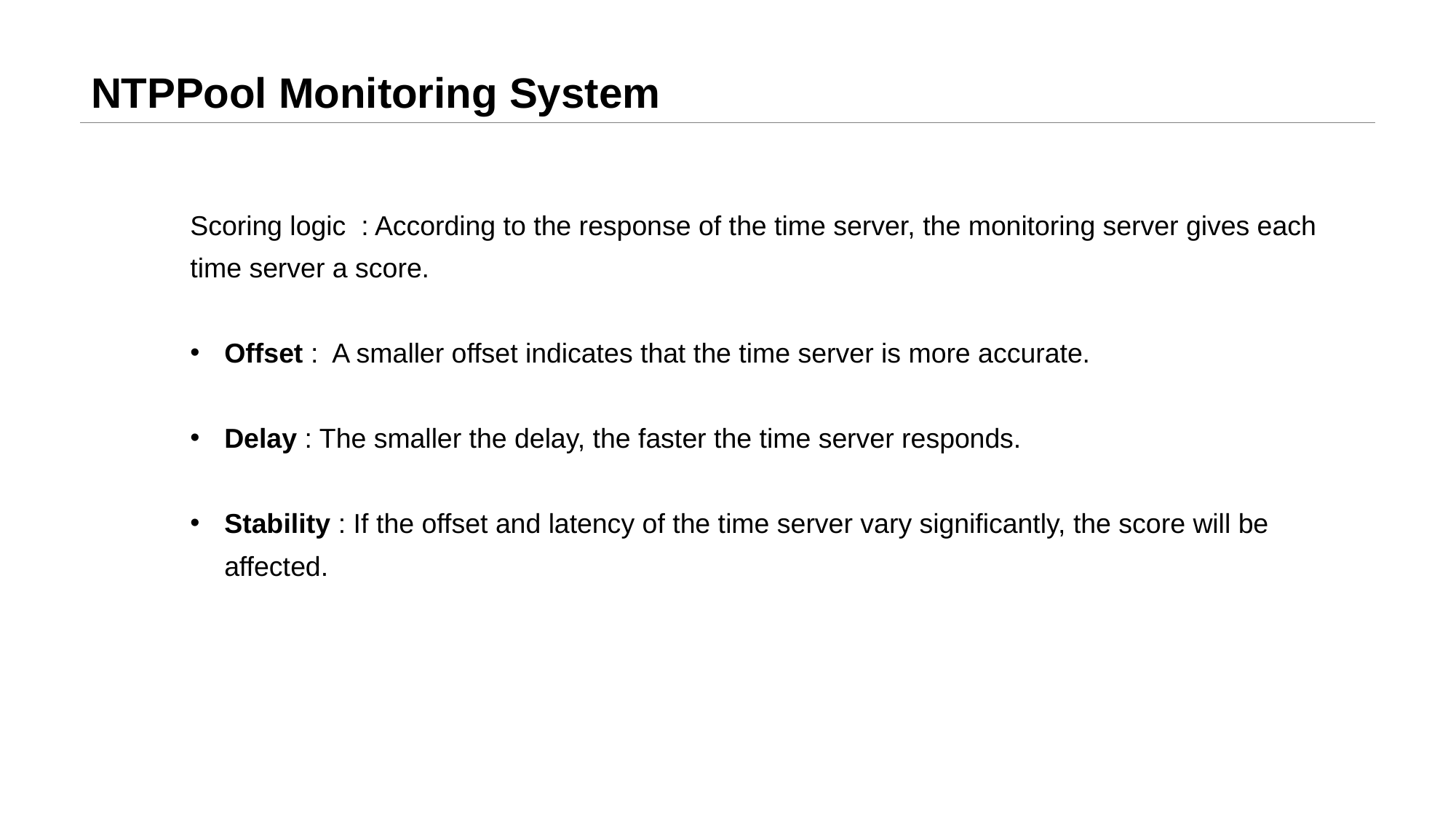

# NTPPool Monitoring System
Scoring logic  : According to the response of the time server, the monitoring server gives each time server a score.

Offset :  A smaller offset indicates that the time server is more accurate.

Delay : The smaller the delay, the faster the time server responds.

Stability : If the offset and latency of the time server vary significantly, the score will be affected.
8